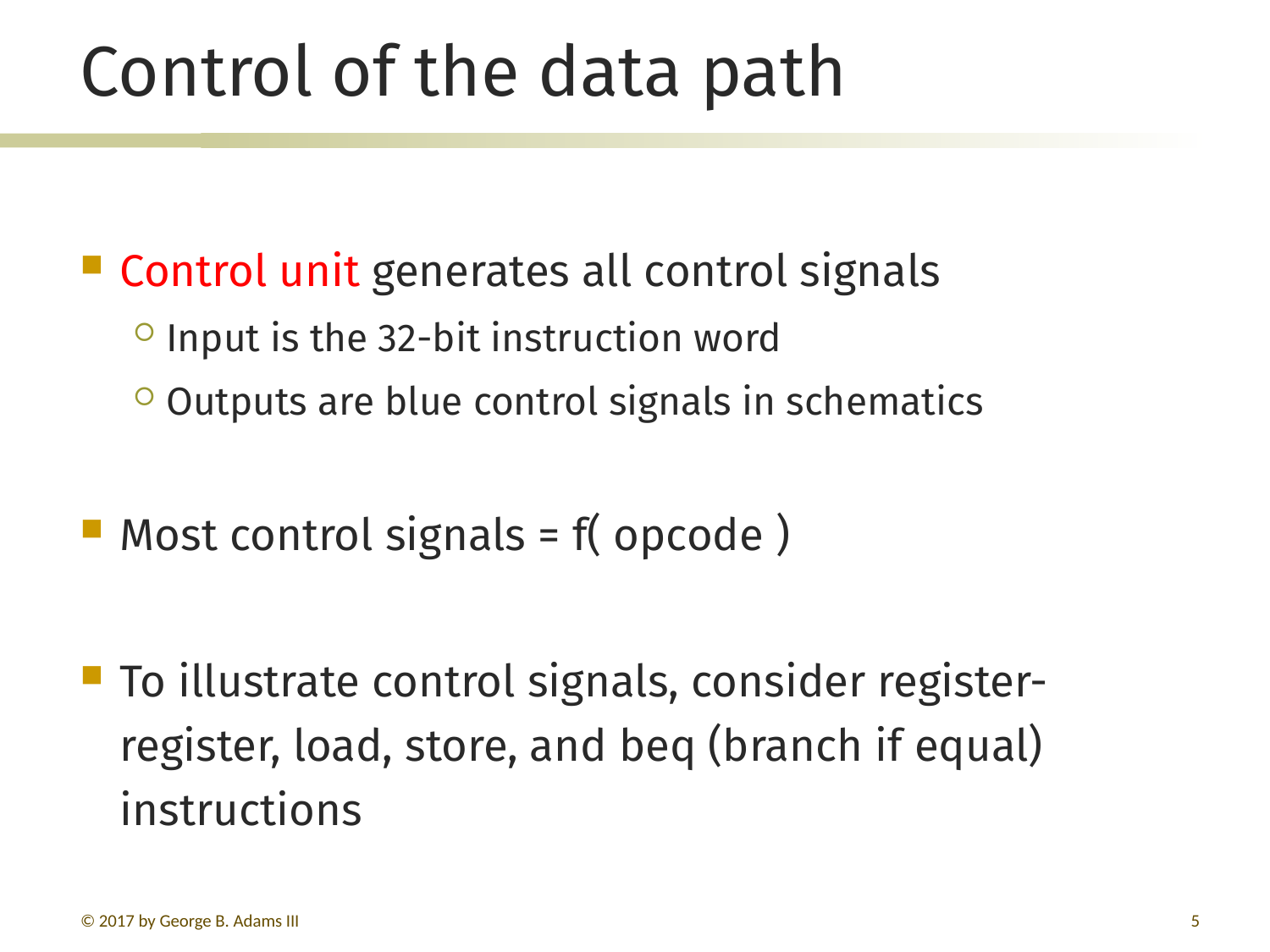

# Control of the data path

Control unit generates all control signals
Input is the 32-bit instruction word
Outputs are blue control signals in schematics

Most control signals = f( opcode )

To illustrate control signals, consider register-register, load, store, and beq (branch if equal) instructions
© 2017 by George B. Adams III
5